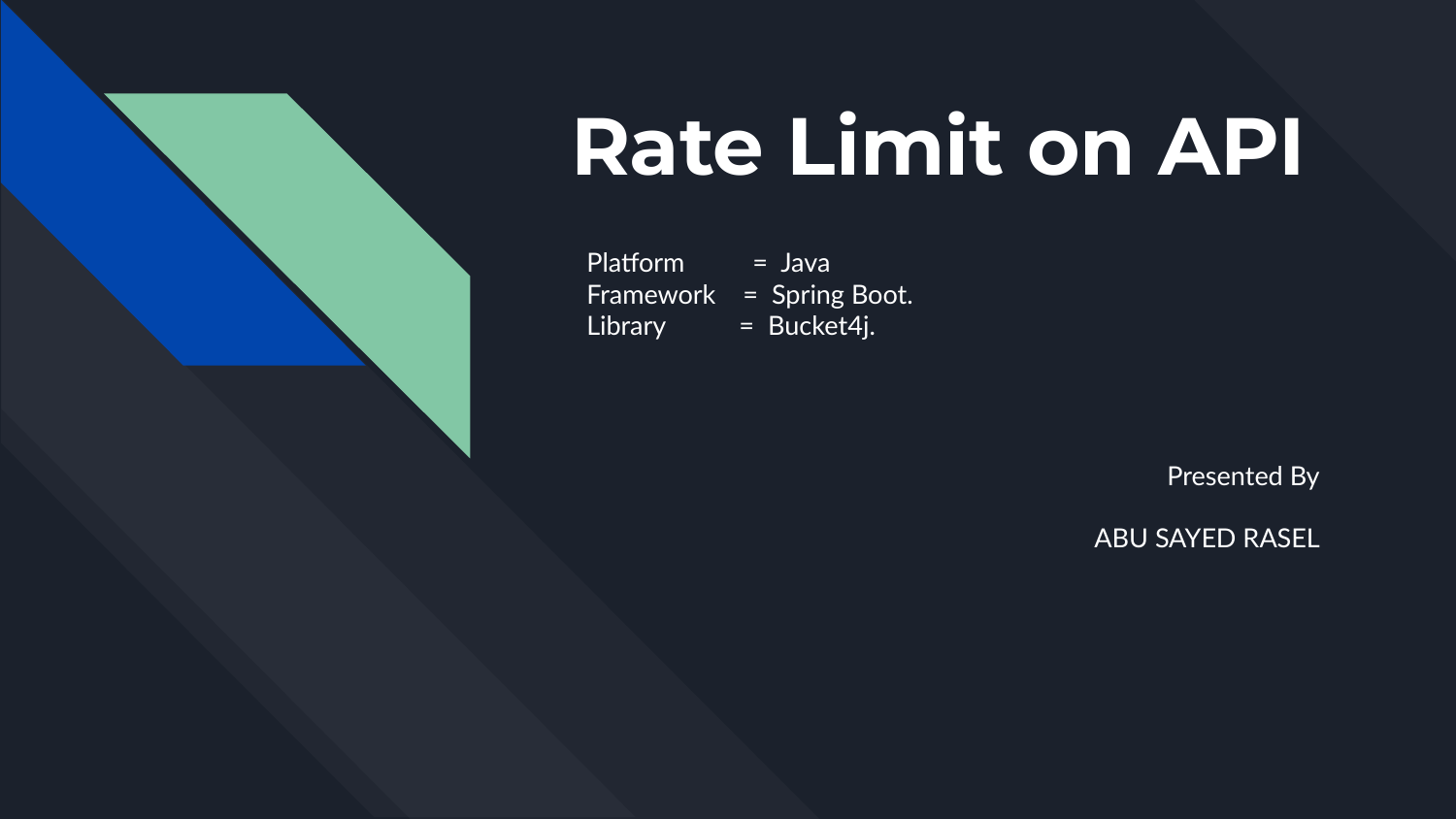

# Rate Limit on API
Platform          =  Java
Framework    =  Spring Boot.
Library	 =  Bucket4j.

Presented By

ABU SAYED RASEL